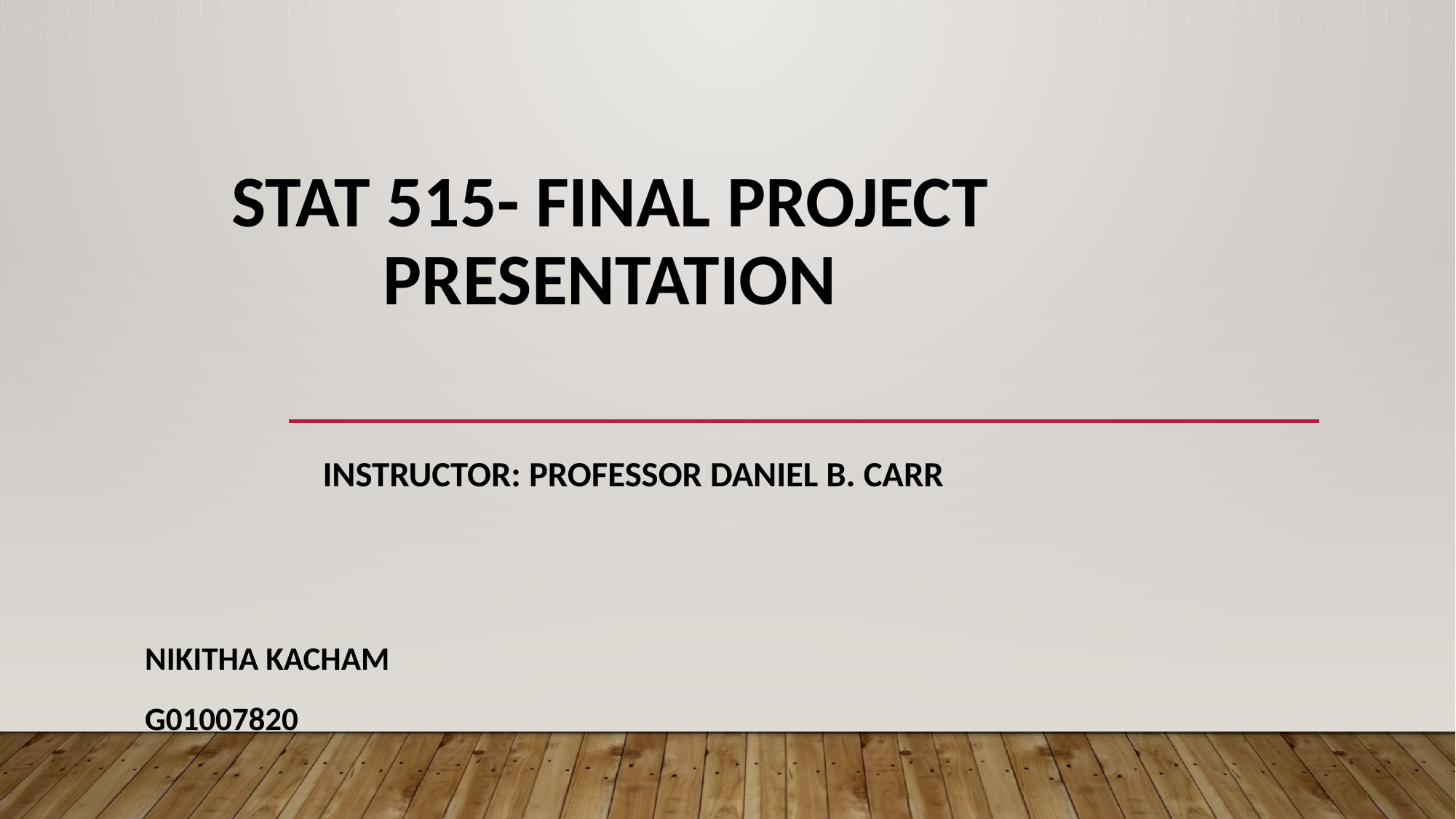

# STAT 515- FINAL PROJECT PRESENTATION
Instructor: Professor Daniel B. Carr

Nikitha Kacham
G01007820